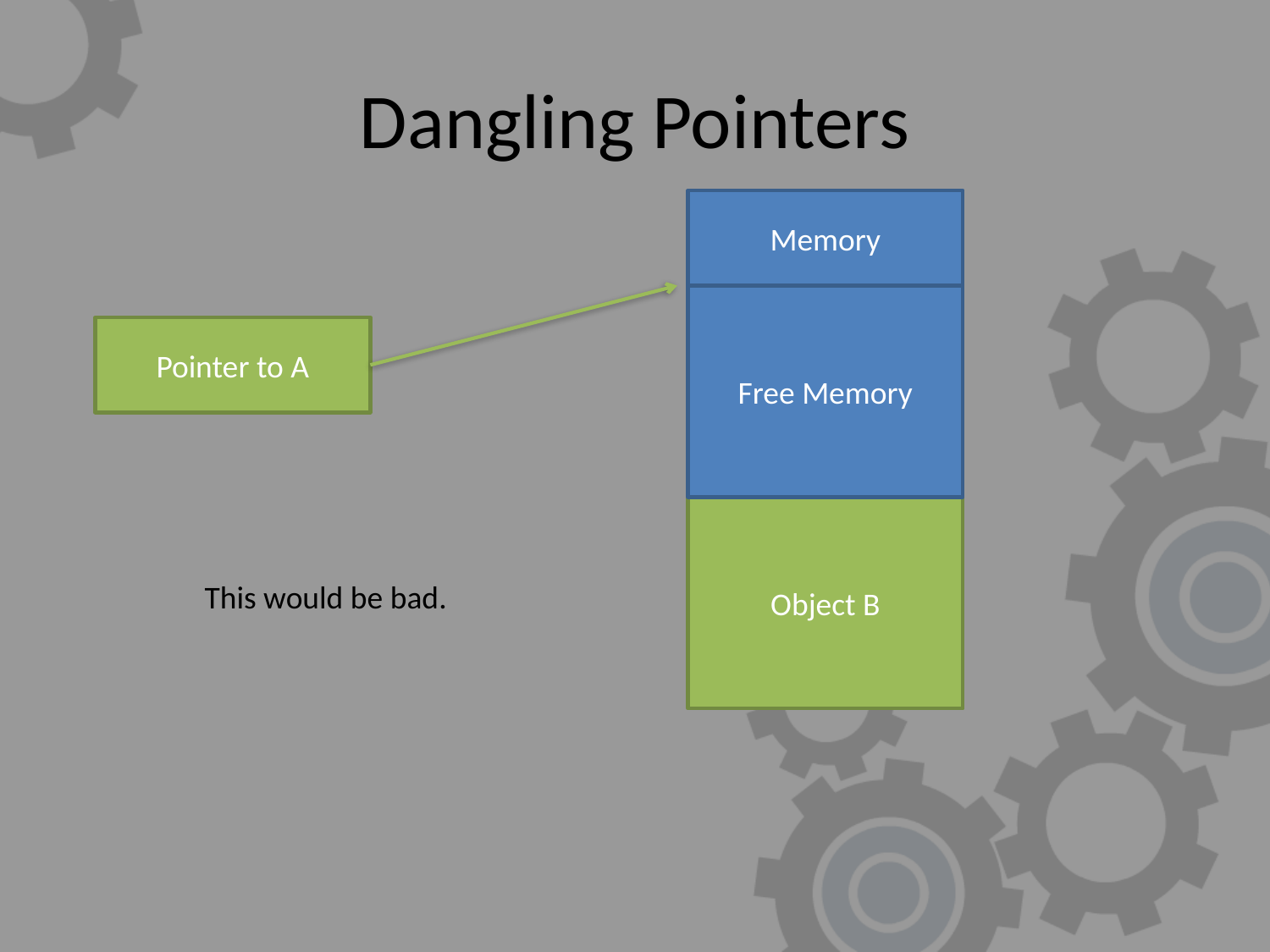

# Dangling Pointers
Memory
Free Memory
Pointer to A
Object B
This would be bad.